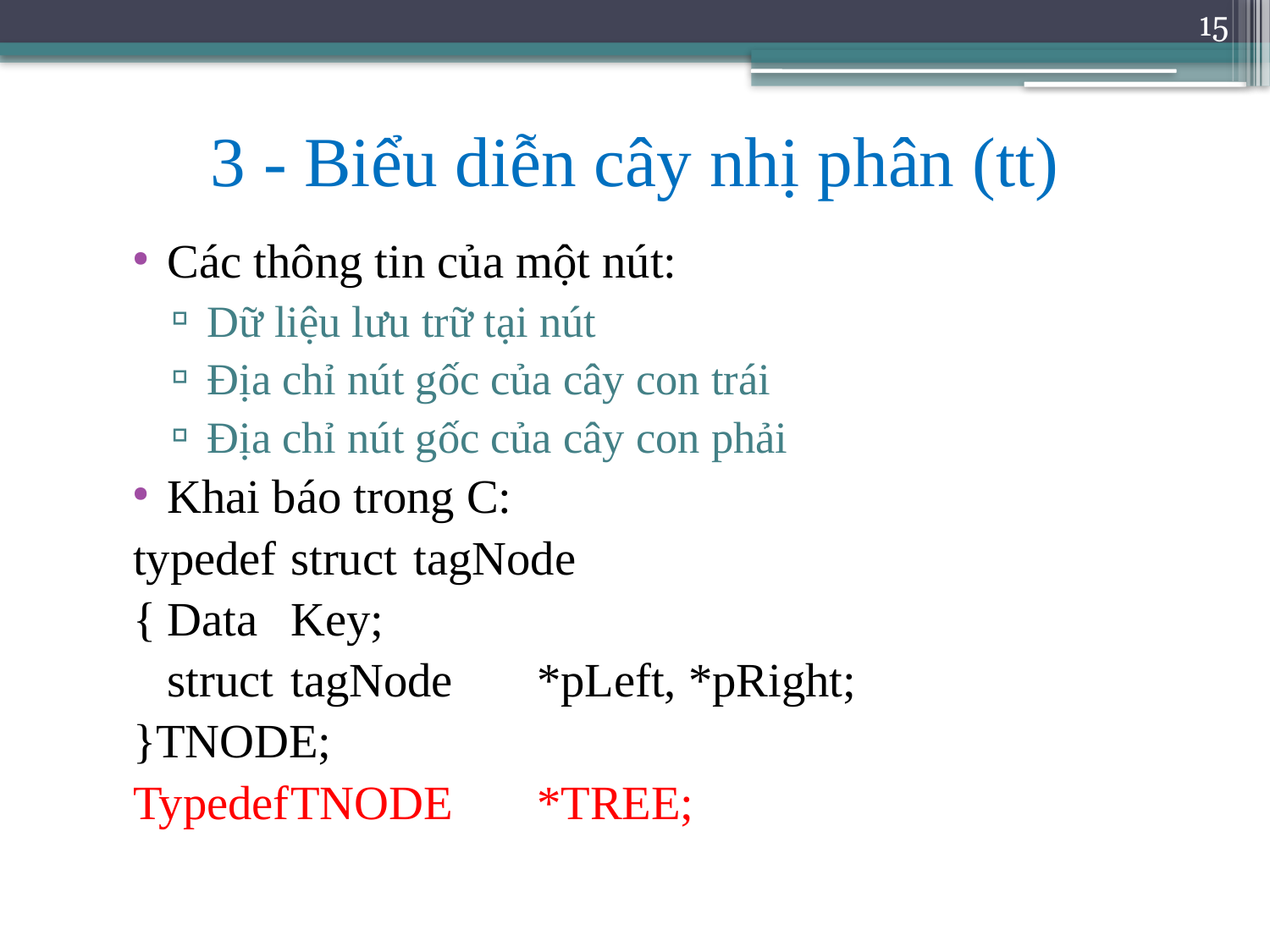

15
# 3 - Biểu diễn cây nhị phân (tt)
Các thông tin của một nút:
Dữ liệu lưu trữ tại nút
Địa chỉ nút gốc của cây con trái
Địa chỉ nút gốc của cây con phải
Khai báo trong C:
typedef	struct		tagNode
{	Data	Key;
	struct	tagNode	*pLeft, *pRight;
}TNODE;
Typedef	TNODE 	*TREE;